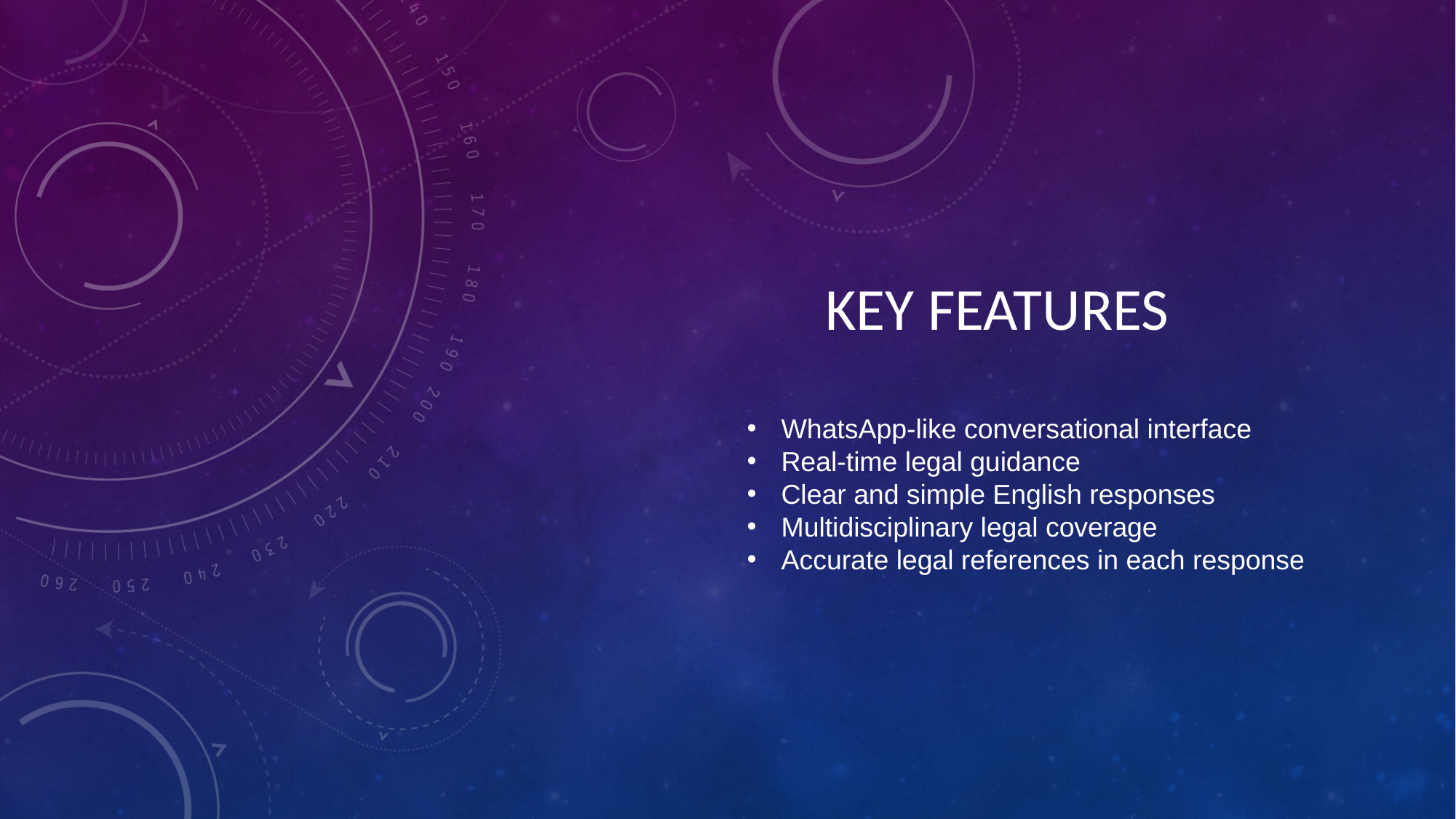

# Key Features

WhatsApp-like conversational interface
Real-time legal guidance
Clear and simple English responses
Multidisciplinary legal coverage
Accurate legal references in each response